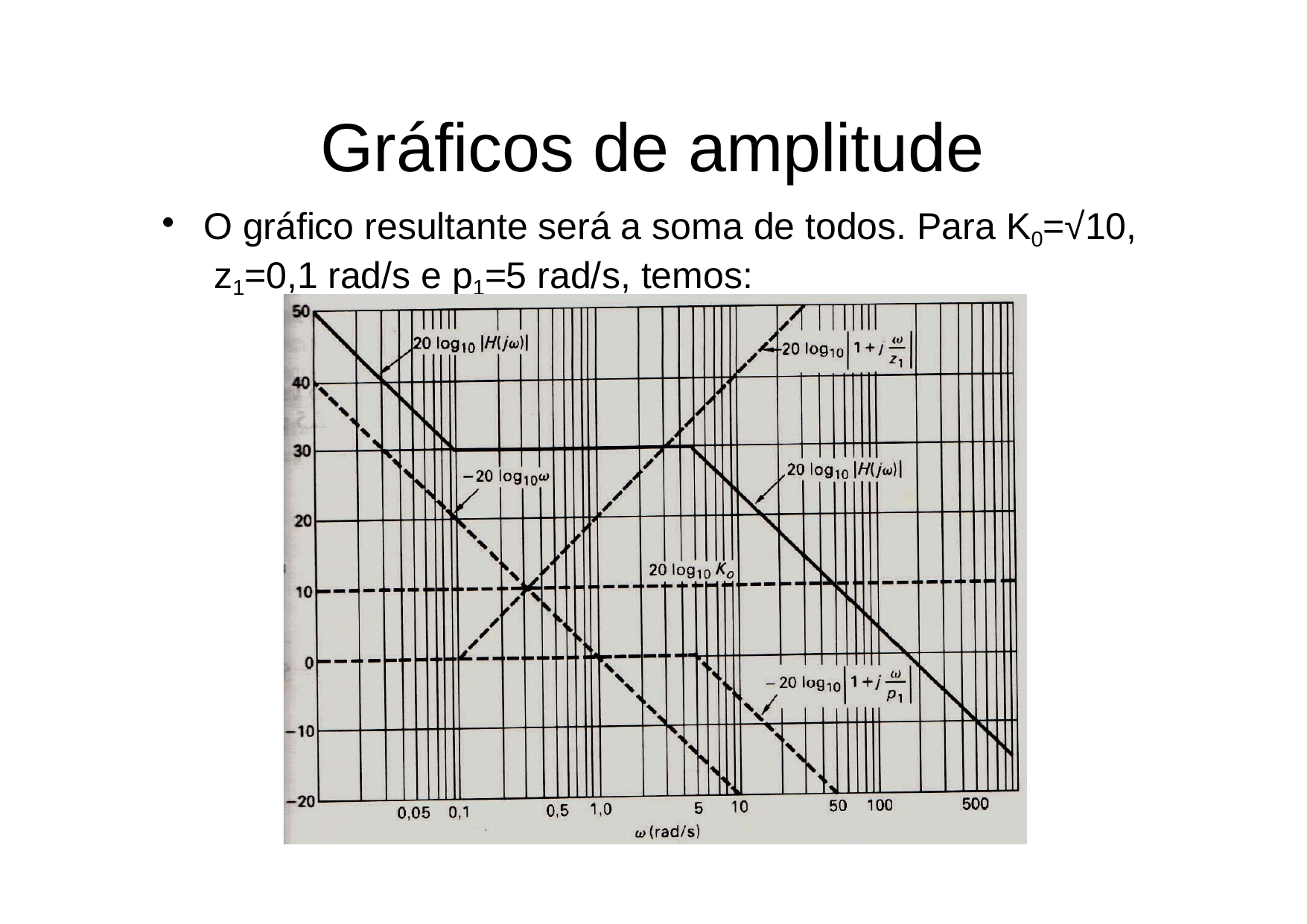

# Gráficos de amplitude
O gráfico resultante será a soma de todos. Para K0=√10,  z1=0,1 rad/s e p1=5 rad/s, temos: